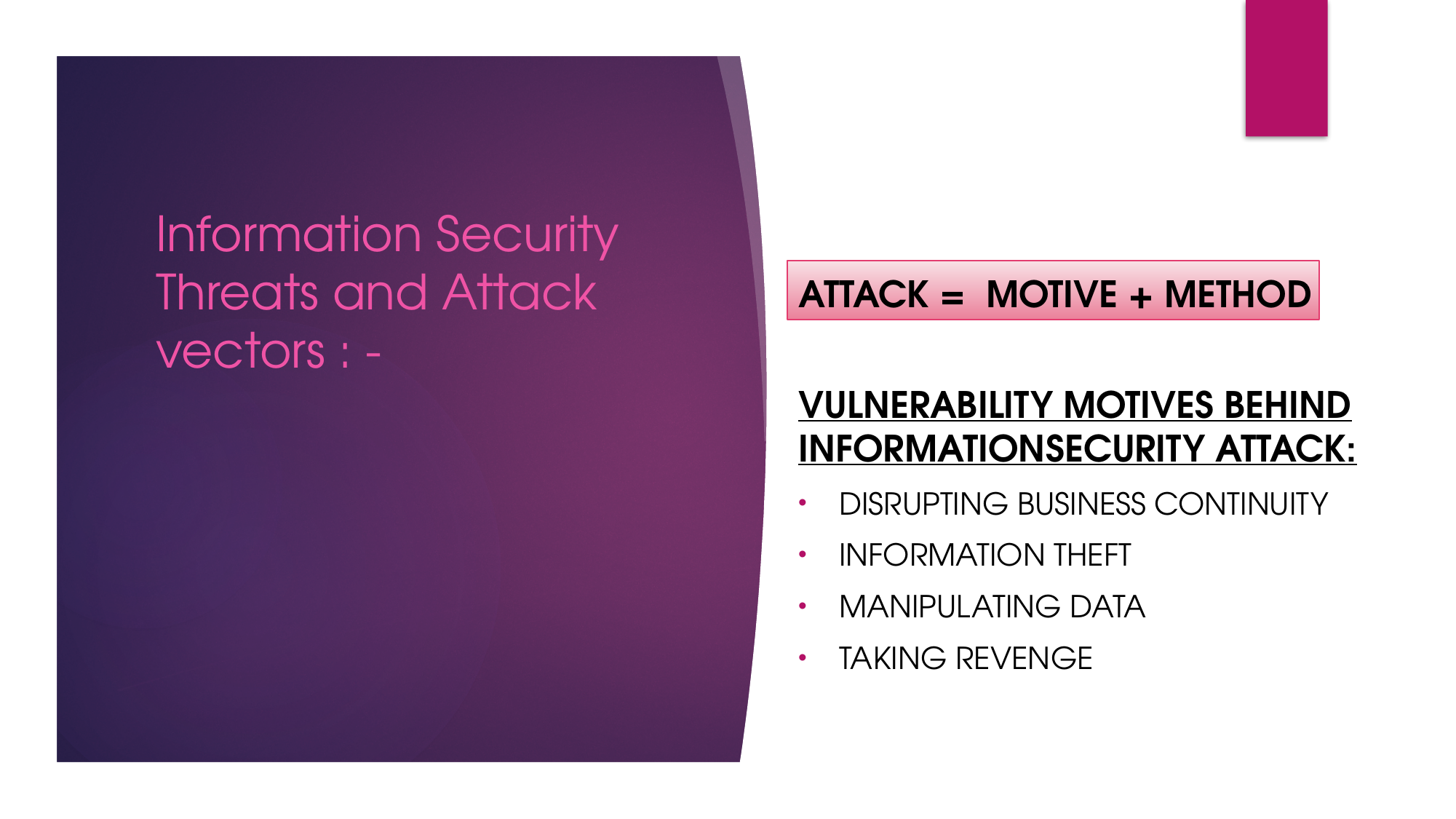

# Information Security Threats and Attack vectors : -
ATTACK =  MOTIVE + METHOD

VULNERABILITY MOTIVES BEHIND INFORMATIONSECURITY ATTACK:
Disrupting business continuity
Information theft
Manipulating data
Taking revenge